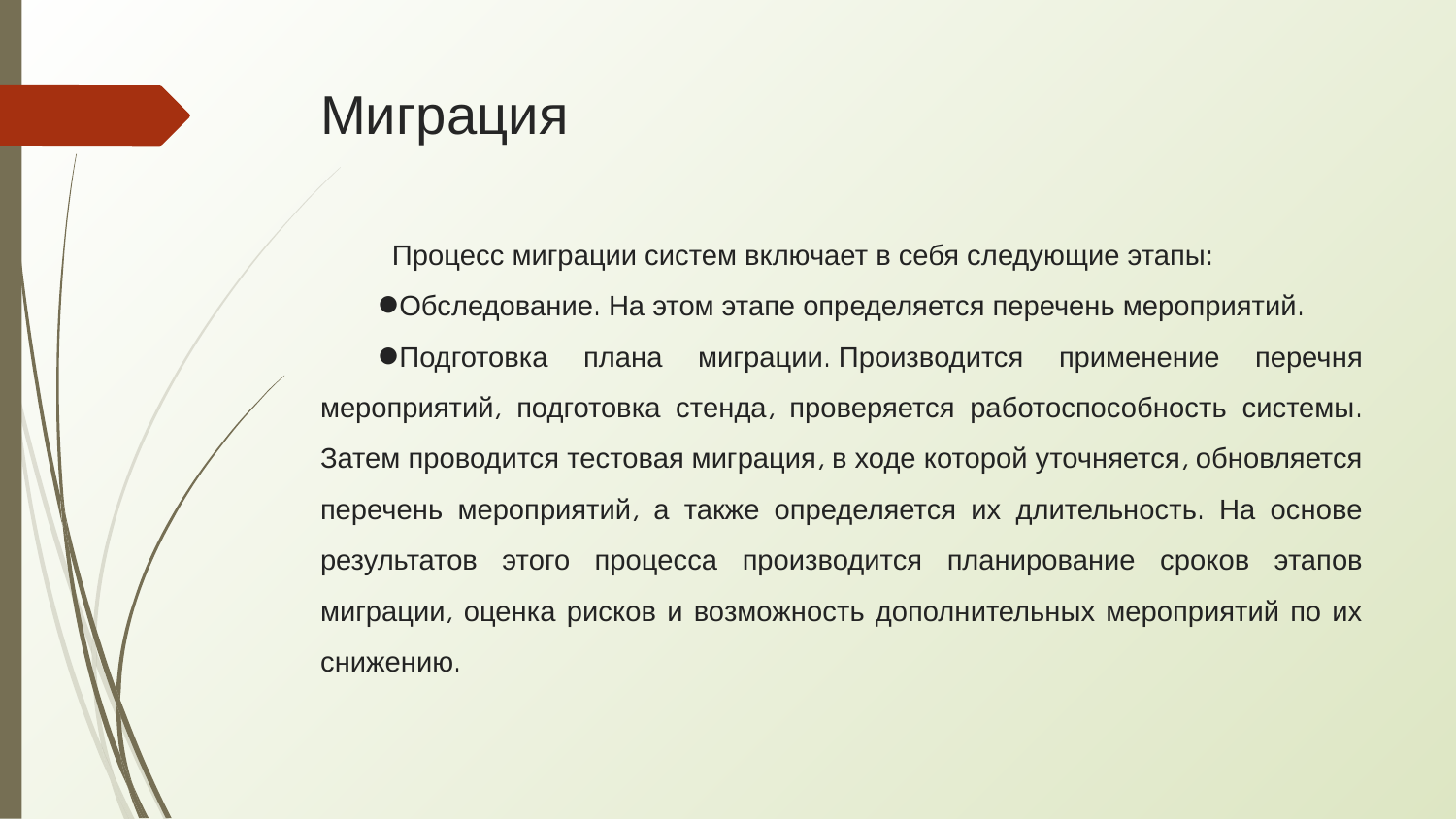

# Миграция
Процесс миграции систем включает в себя следующие этапы:
Обследование. На этом этапе определяется перечень мероприятий.
Подготовка плана миграции. Производится применение перечня мероприятий, подготовка стенда, проверяется работоспособность системы. Затем проводится тестовая миграция, в ходе которой уточняется, обновляется перечень мероприятий, а также определяется их длительность. На основе результатов этого процесса производится планирование сроков этапов миграции, оценка рисков и возможность дополнительных мероприятий по их снижению.